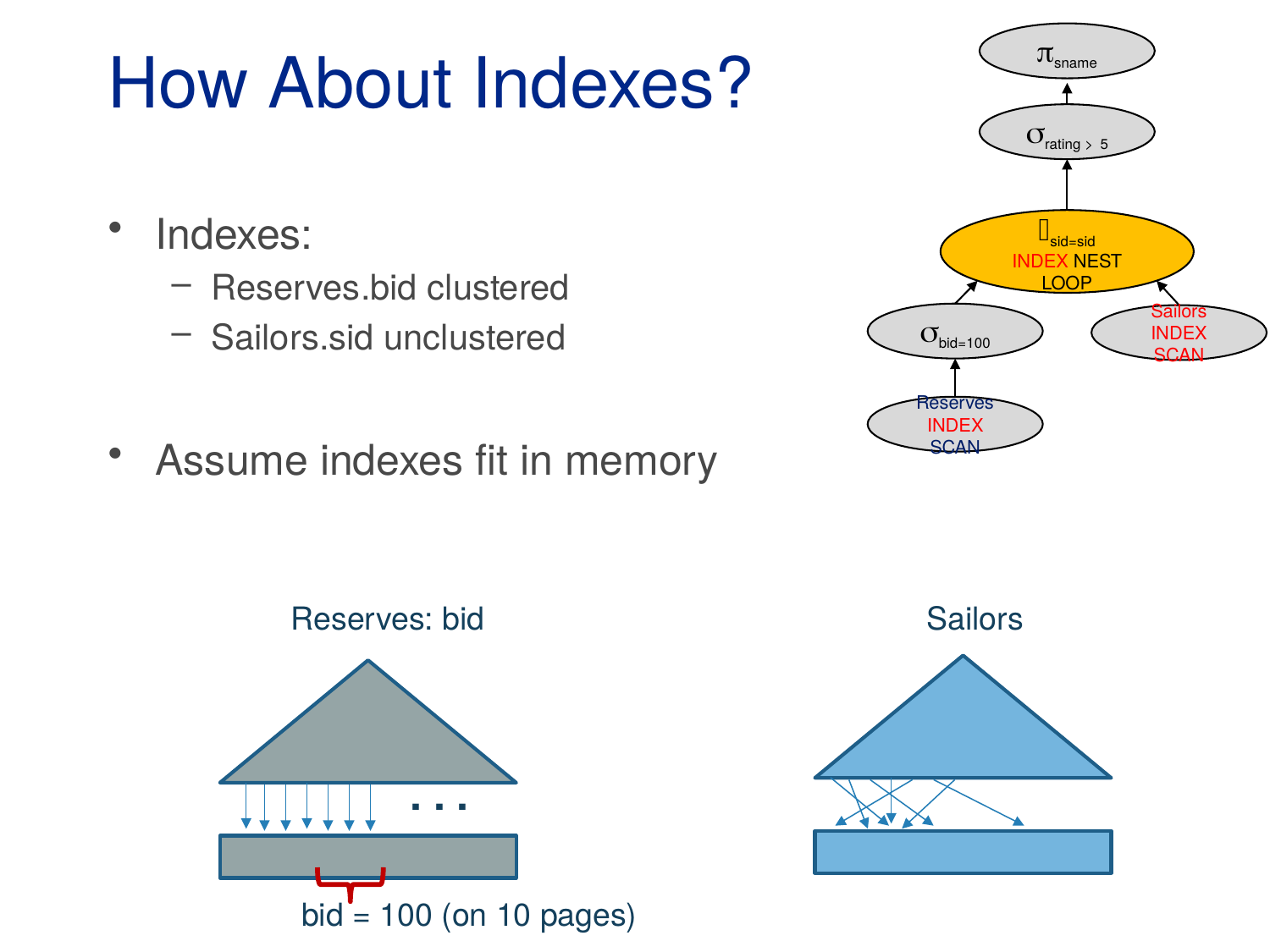

# How About Indexes?

πsname
σrating > 5
Indexes:
Reserves.bid clustered
Sailors.sid unclustered

Assume indexes fit in memory
⨝sid=sid
index nest loop
σbid=100
Sailors
index scan
Reserves
index scan
Reserves: bid

. . .

Sailors

bid = 100 (on 10 pages)